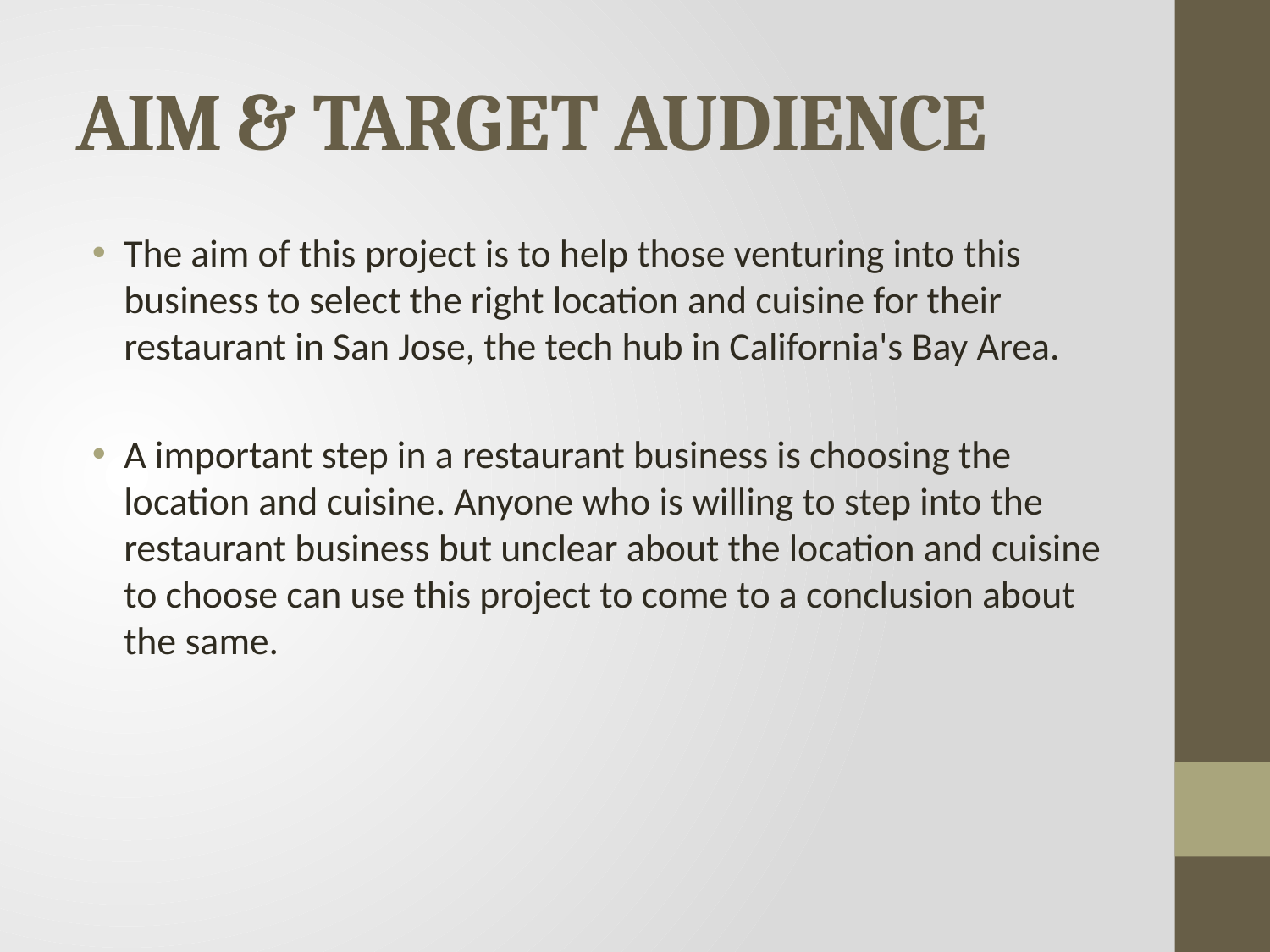

# AIM & TARGET AUDIENCE
The aim of this project is to help those venturing into this business to select the right location and cuisine for their restaurant in San Jose, the tech hub in California's Bay Area.

A important step in a restaurant business is choosing the location and cuisine. Anyone who is willing to step into the restaurant business but unclear about the location and cuisine to choose can use this project to come to a conclusion about the same.